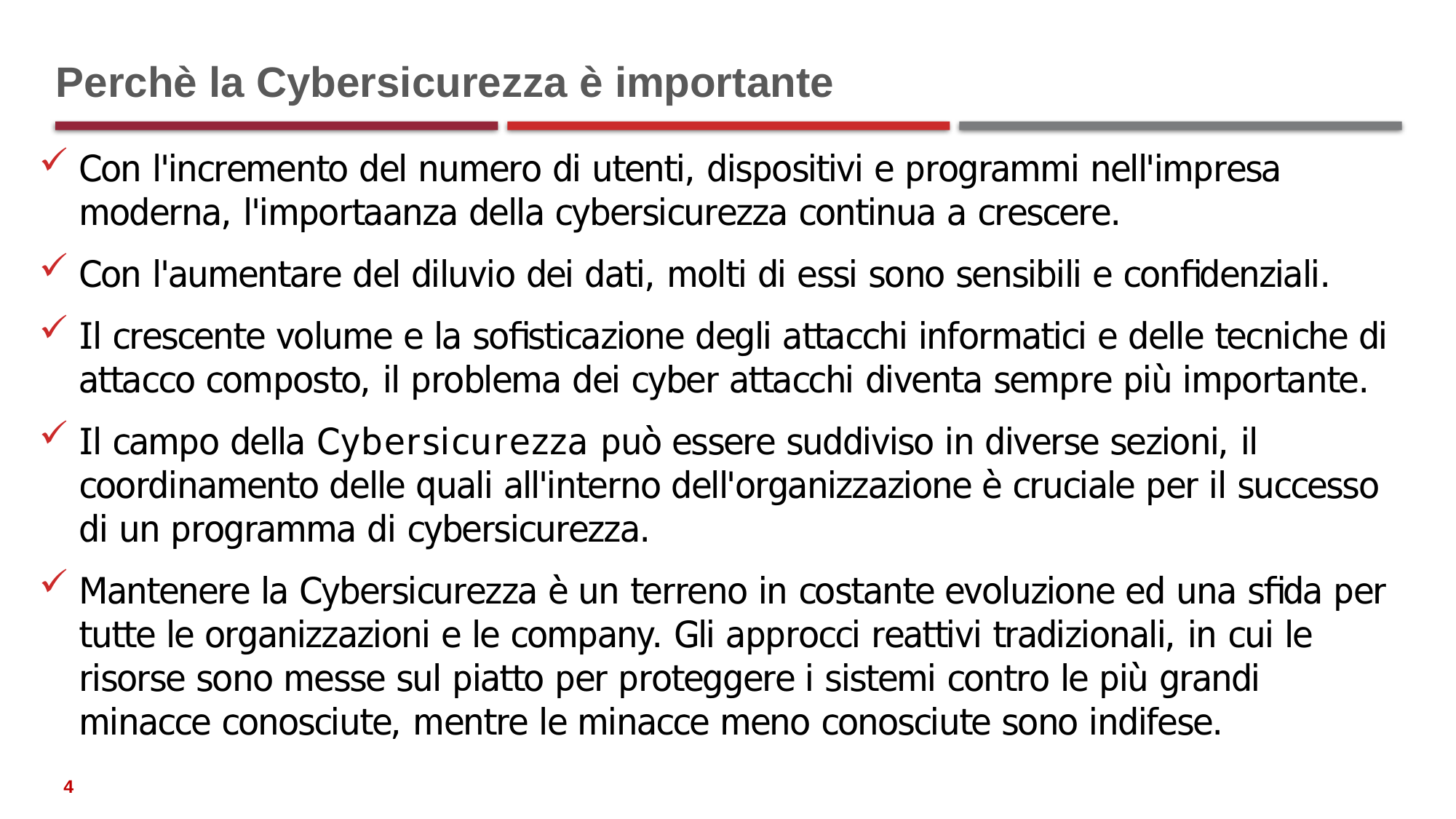

# Perchè la Cybersicurezza è importante
Con l'incremento del numero di utenti, dispositivi e programmi nell'impresa moderna, l'importaanza della cybersicurezza continua a crescere.
Con l'aumentare del diluvio dei dati, molti di essi sono sensibili e confidenziali.
Il crescente volume e la sofisticazione degli attacchi informatici e delle tecniche di attacco composto, il problema dei cyber attacchi diventa sempre più importante.
Il campo della Cybersicurezza può essere suddiviso in diverse sezioni, il coordinamento delle quali all'interno dell'organizzazione è cruciale per il successo di un programma di cybersicurezza.
Mantenere la Cybersicurezza è un terreno in costante evoluzione ed una sfida per tutte le organizzazioni e le company. Gli approcci reattivi tradizionali, in cui le risorse sono messe sul piatto per proteggere i sistemi contro le più grandi minacce conosciute, mentre le minacce meno conosciute sono indifese.
4